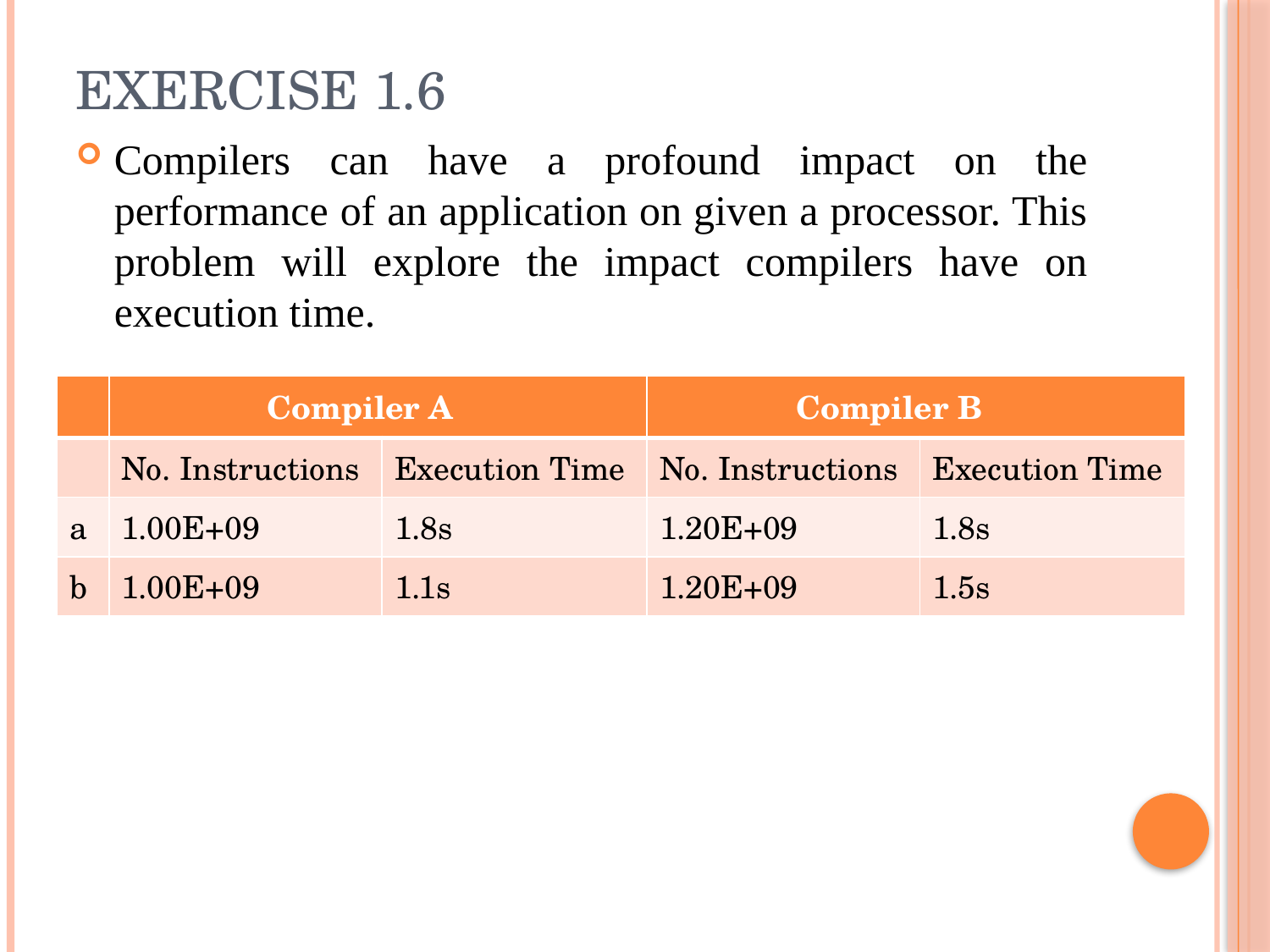

# Exercise 1.6
Compilers can have a profound impact on the performance of an application on given a processor. This problem will explore the impact compilers have on execution time.

|  | Compiler A |  | Compiler B |  |
| --- | --- | --- | --- | --- |
|  | No. Instructions | Execution Time | No. Instructions | Execution Time |
| a | 1.00E+09 | 1.8s | 1.20E+09 | 1.8s |
| b | 1.00E+09 | 1.1s | 1.20E+09 | 1.5s |